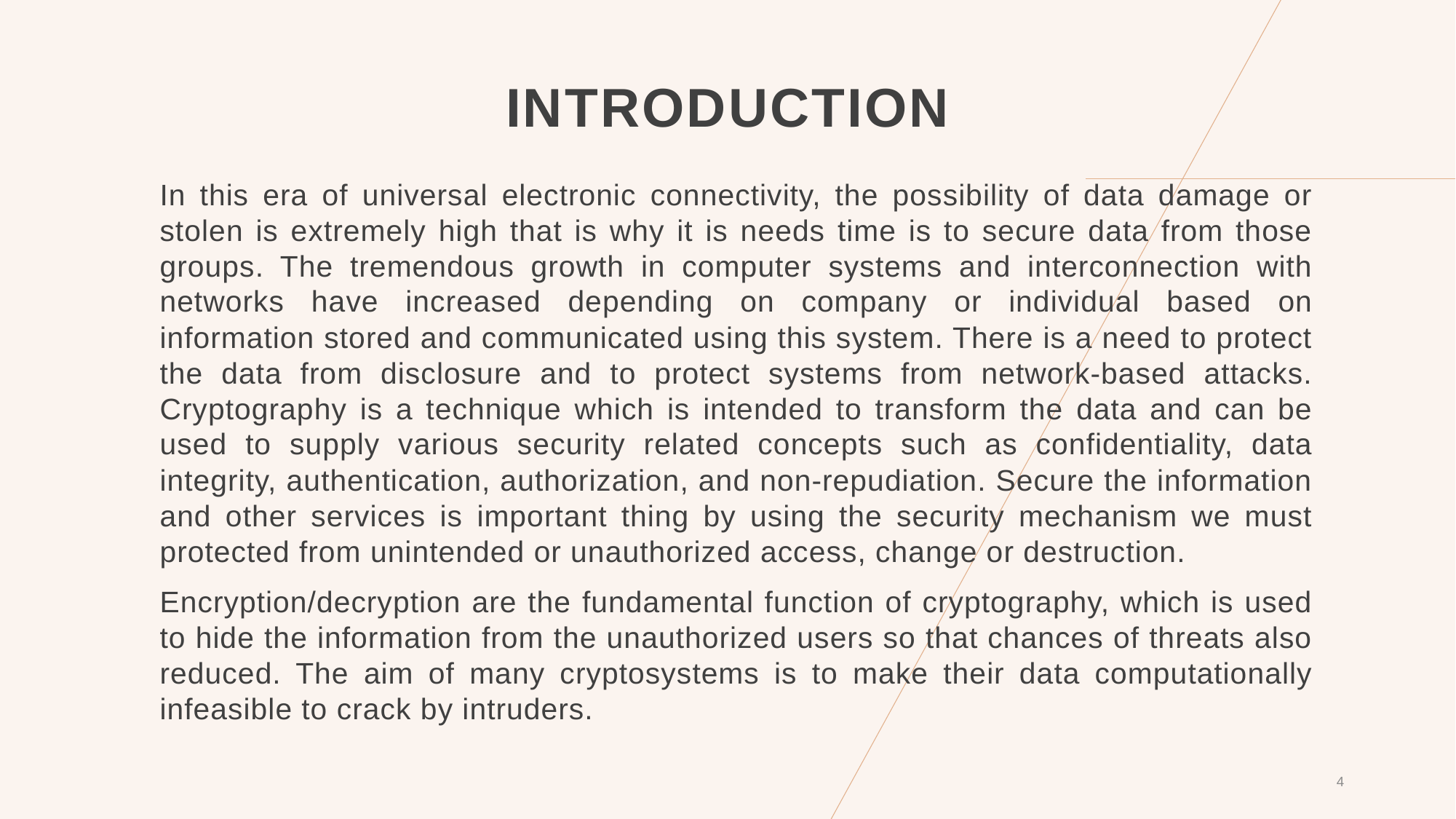

# introduction
In this era of universal electronic connectivity, the possibility of data damage or stolen is extremely high that is why it is needs time is to secure data from those groups. The tremendous growth in computer systems and interconnection with networks have increased depending on company or individual based on information stored and communicated using this system. There is a need to protect the data from disclosure and to protect systems from network-based attacks. Cryptography is a technique which is intended to transform the data and can be used to supply various security related concepts such as confidentiality, data integrity, authentication, authorization, and non-repudiation. Secure the information and other services is important thing by using the security mechanism we must protected from unintended or unauthorized access, change or destruction.
Encryption/decryption are the fundamental function of cryptography, which is used to hide the information from the unauthorized users so that chances of threats also reduced. The aim of many cryptosystems is to make their data computationally infeasible to crack by intruders.

4